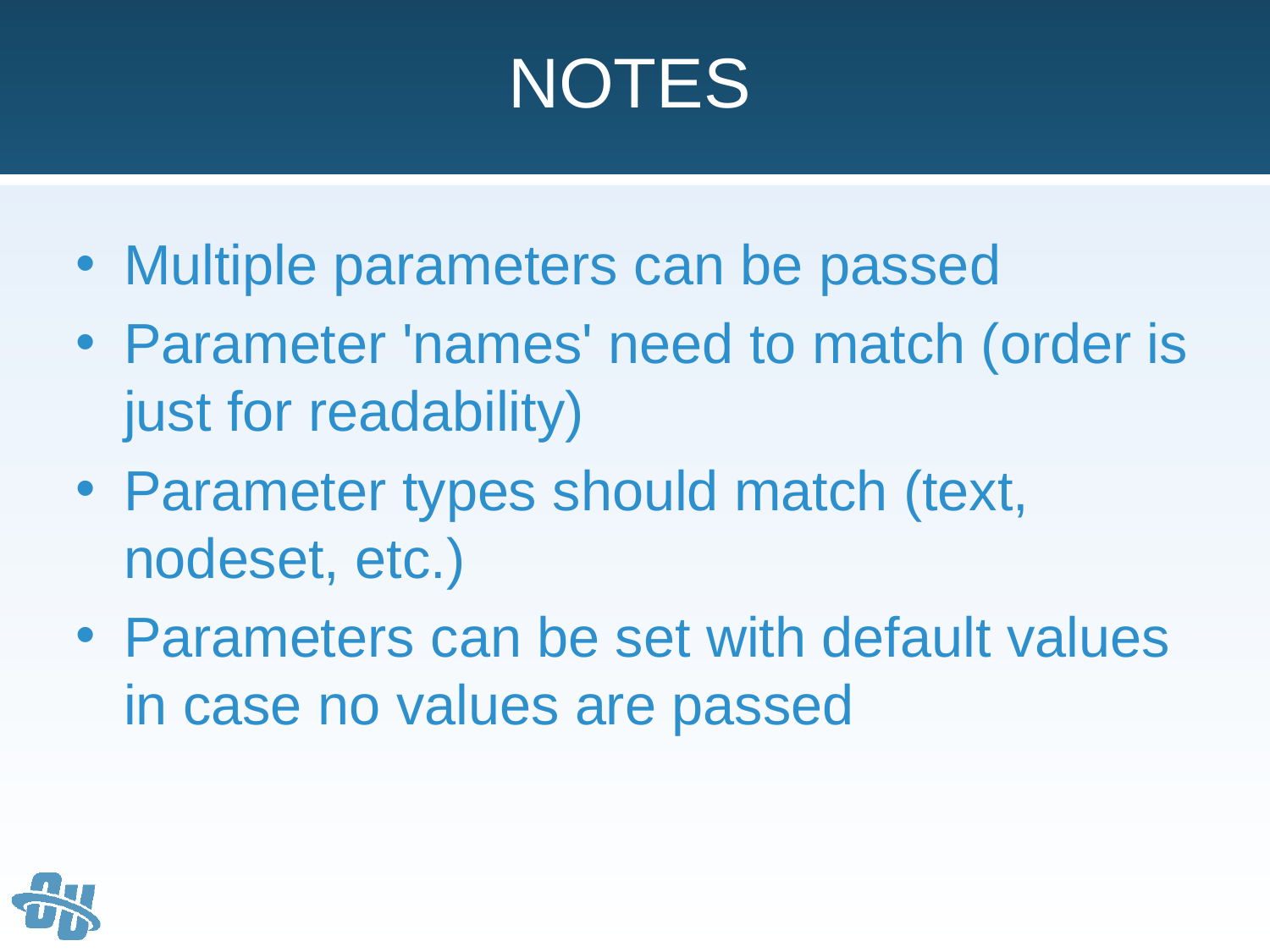

# Notes
Multiple parameters can be passed
Parameter 'names' need to match (order is just for readability)
Parameter types should match (text, nodeset, etc.)
Parameters can be set with default values in case no values are passed